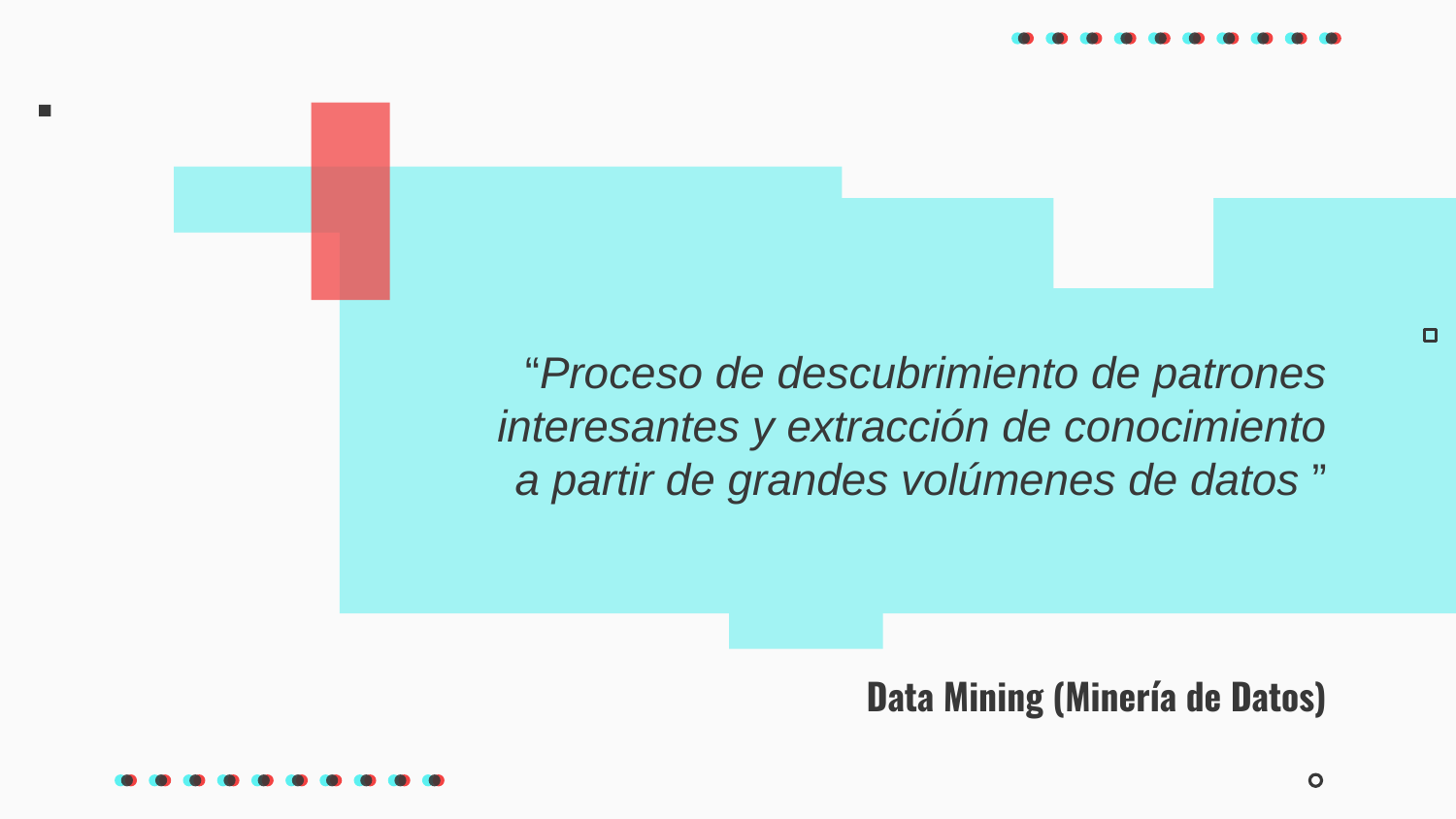

“Proceso de descubrimiento de patrones interesantes y extracción de conocimiento a partir de grandes volúmenes de datos ”
# Data Mining (Minería de Datos)